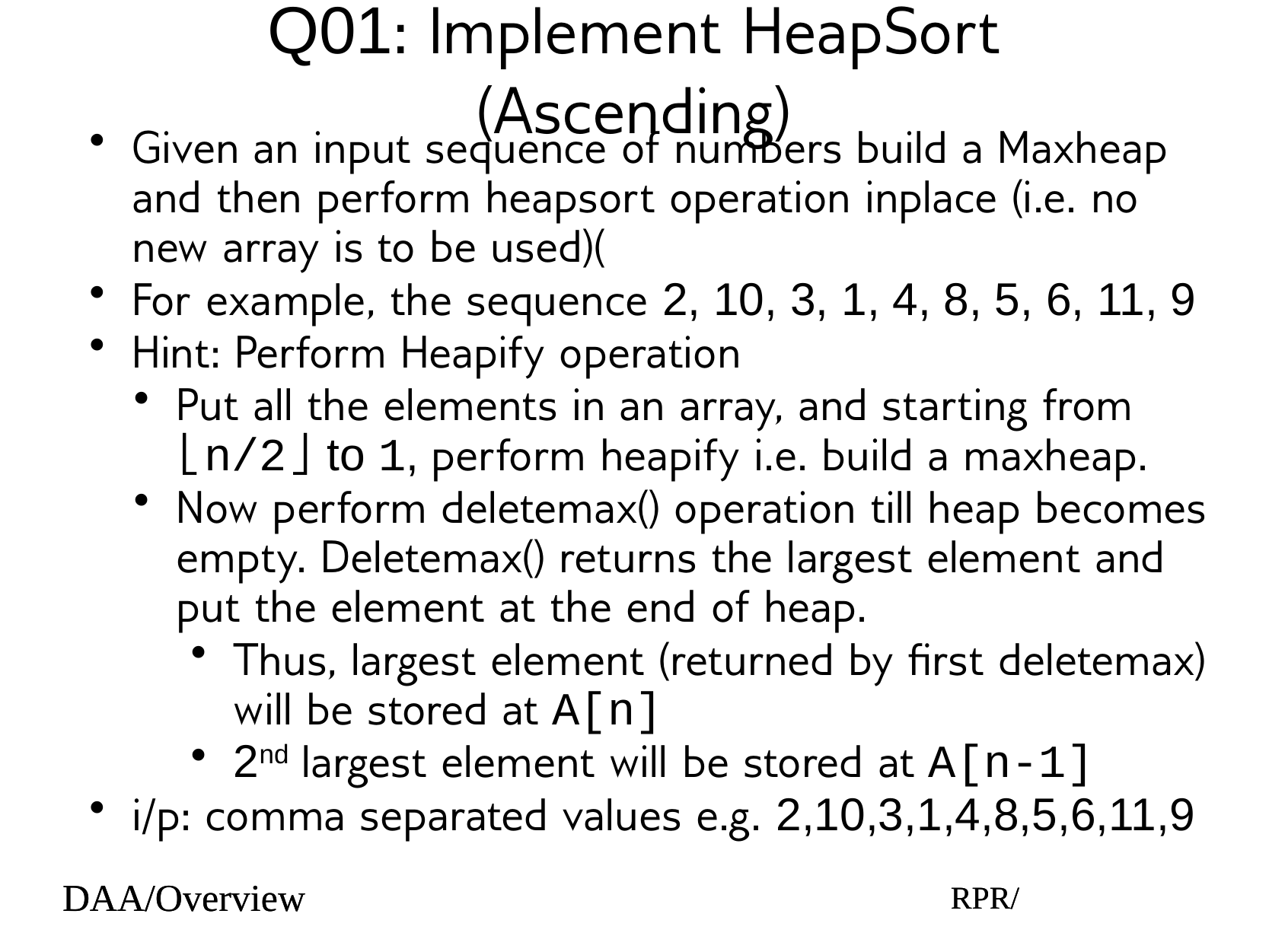

# Q01: Implement HeapSort (Ascending)
Given an input sequence of numbers build a Maxheap and then perform heapsort operation inplace (i.e. no new array is to be used)(
For example, the sequence 2, 10, 3, 1, 4, 8, 5, 6, 11, 9
Hint: Perform Heapify operation
Put all the elements in an array, and starting from ⌊n/2⌋ to 1, perform heapify i.e. build a maxheap.
Now perform deletemax() operation till heap becomes empty. Deletemax() returns the largest element and put the element at the end of heap.
Thus, largest element (returned by first deletemax) will be stored at A[n]
2nd largest element will be stored at A[n-1]
i/p: comma separated values e.g. 2,10,3,1,4,8,5,6,11,9
DAA/Overview
RPR/
6